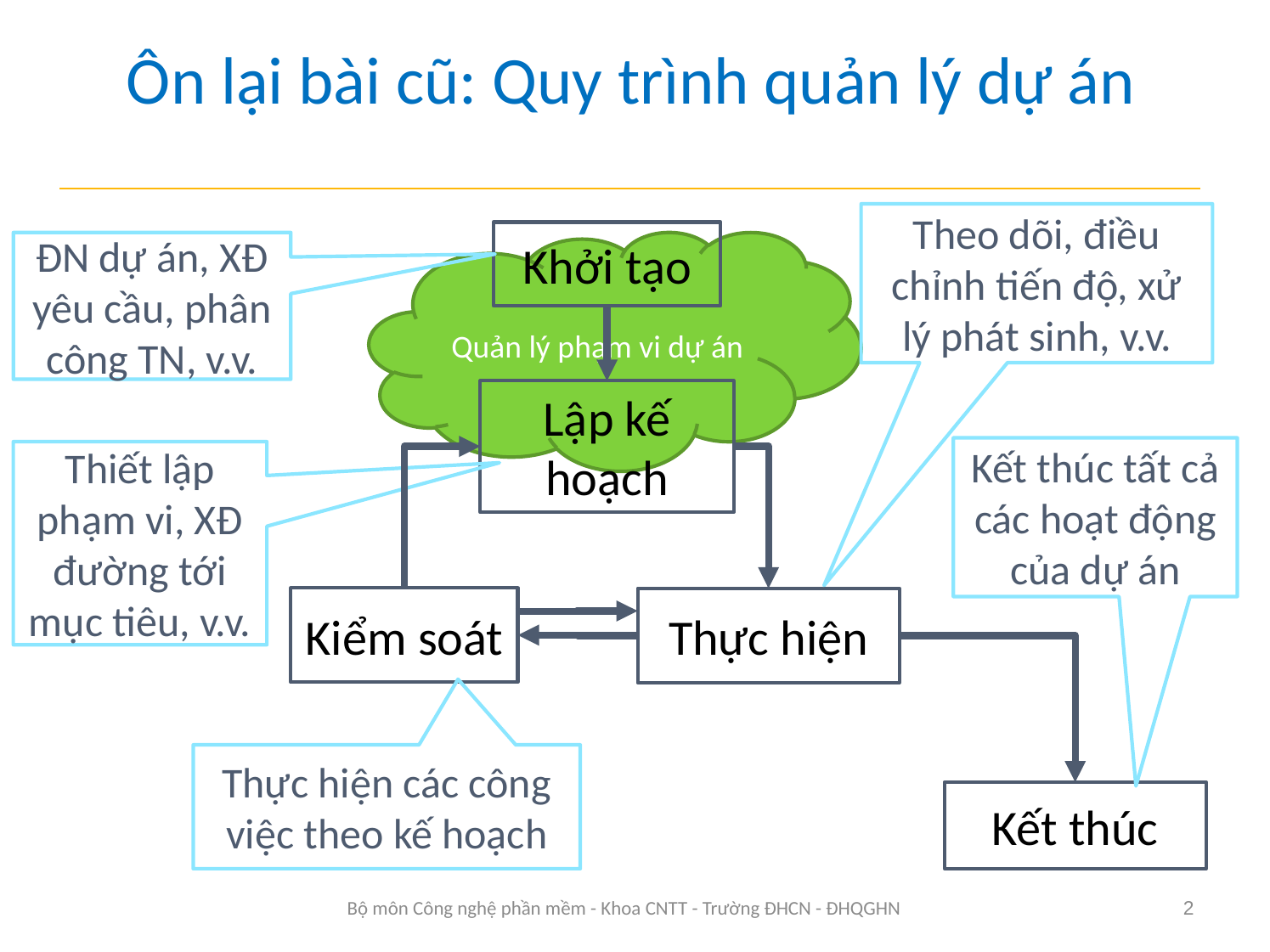

# Ôn lại bài cũ: Quy trình quản lý dự án
Theo dõi, điều chỉnh tiến độ, xử lý phát sinh, v.v.
Khởi tạo
Quản lý phạm vi dự án
ĐN dự án, XĐ yêu cầu, phân công TN, v.v.
Lập kế hoạch
Kết thúc tất cả các hoạt động của dự án
Thiết lập phạm vi, XĐ đường tới mục tiêu, v.v.
Kiểm soát
Thực hiện
Thực hiện các công việc theo kế hoạch
Kết thúc
Bộ môn Công nghệ phần mềm - Khoa CNTT - Trường ĐHCN - ĐHQGHN
2